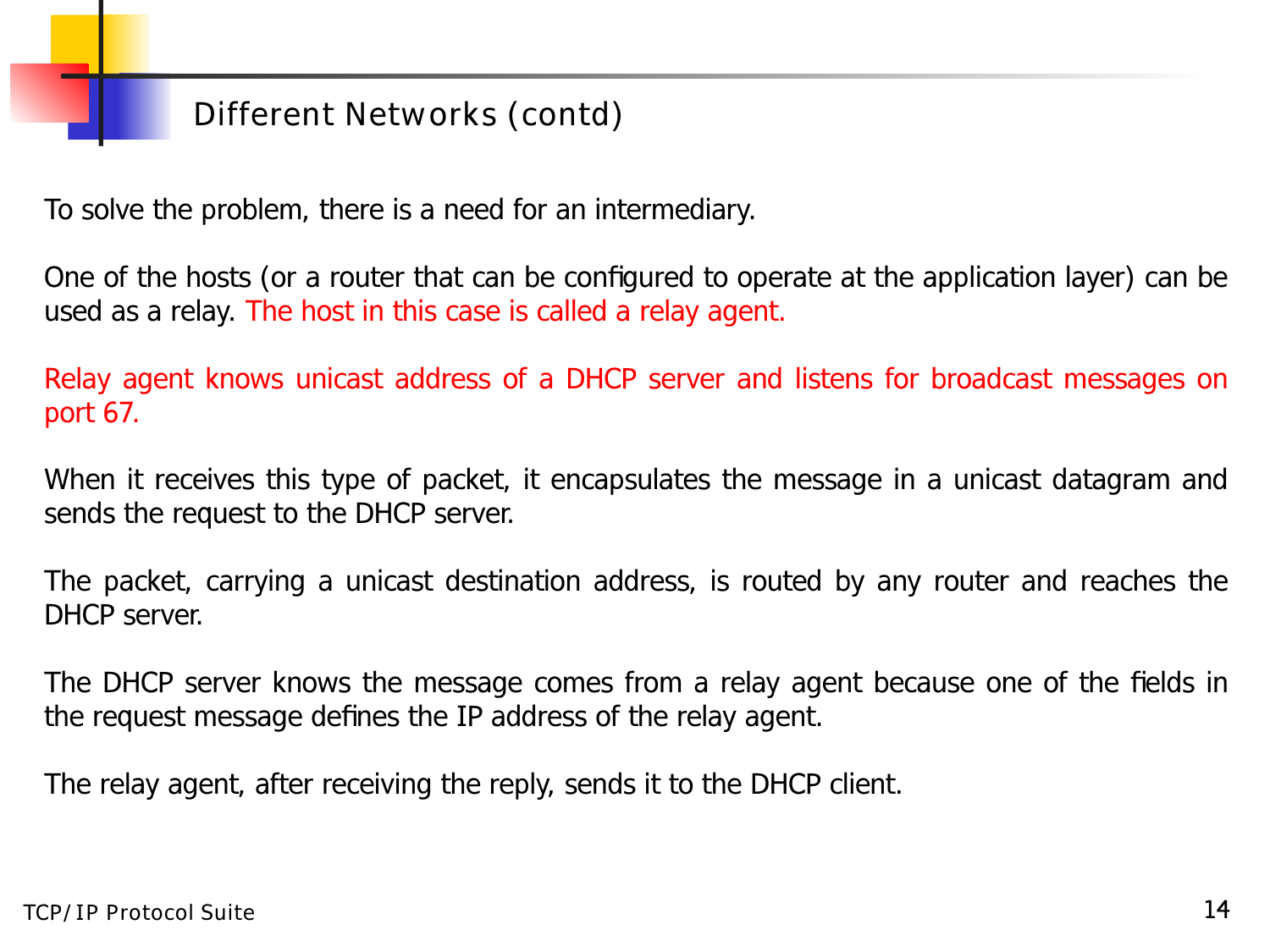

Different Networks (contd)
To solve the problem, there is a need for an intermediary.

One of the hosts (or a router that can be configured to operate at the application layer) can be used as a relay. The host in this case is called a relay agent.

Relay agent knows unicast address of a DHCP server and listens for broadcast messages on port 67.

When it receives this type of packet, it encapsulates the message in a unicast datagram and sends the request to the DHCP server.

The packet, carrying a unicast destination address, is routed by any router and reaches the DHCP server.

The DHCP server knows the message comes from a relay agent because one of the fields in the request message defines the IP address of the relay agent.

The relay agent, after receiving the reply, sends it to the DHCP client.
14
TCP/IP Protocol Suite